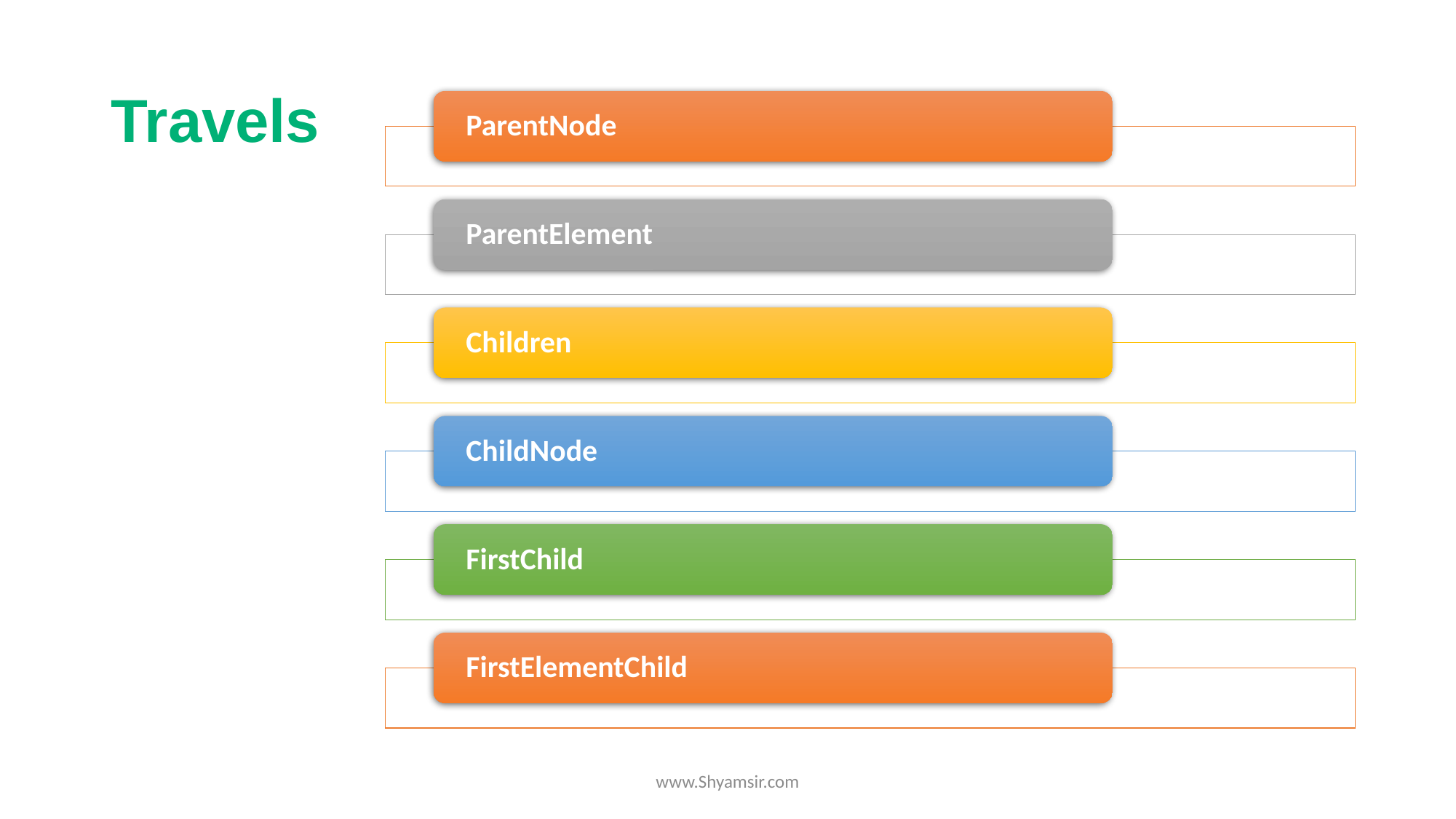

# Travels
ParentNode
ParentElement
Children
ChildNode
FirstChild
FirstElementChild
www.Shyamsir.com